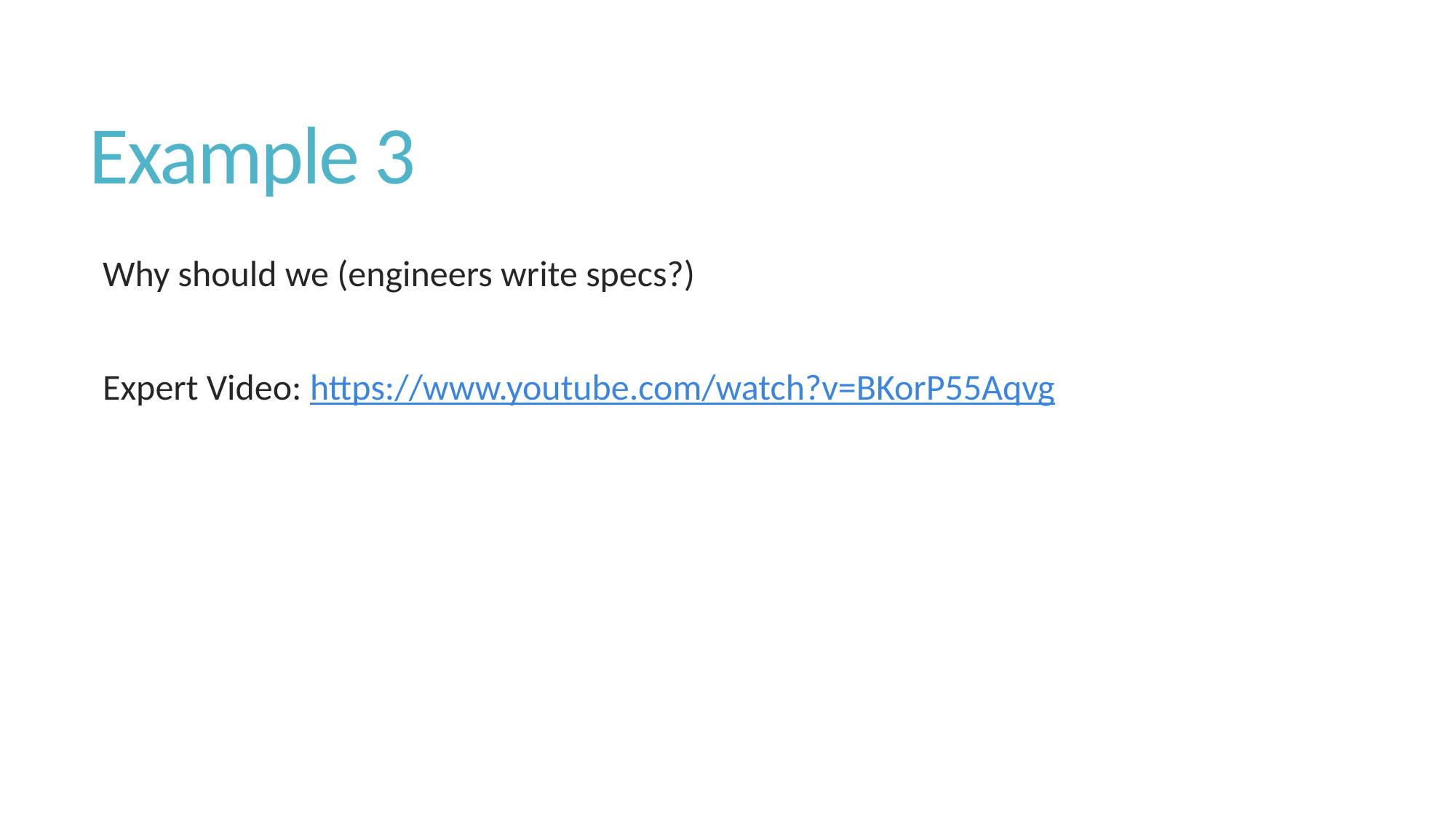

# Example 3
Why should we (engineers write specs?)

Expert Video: https://www.youtube.com/watch?v=BKorP55Aqvg